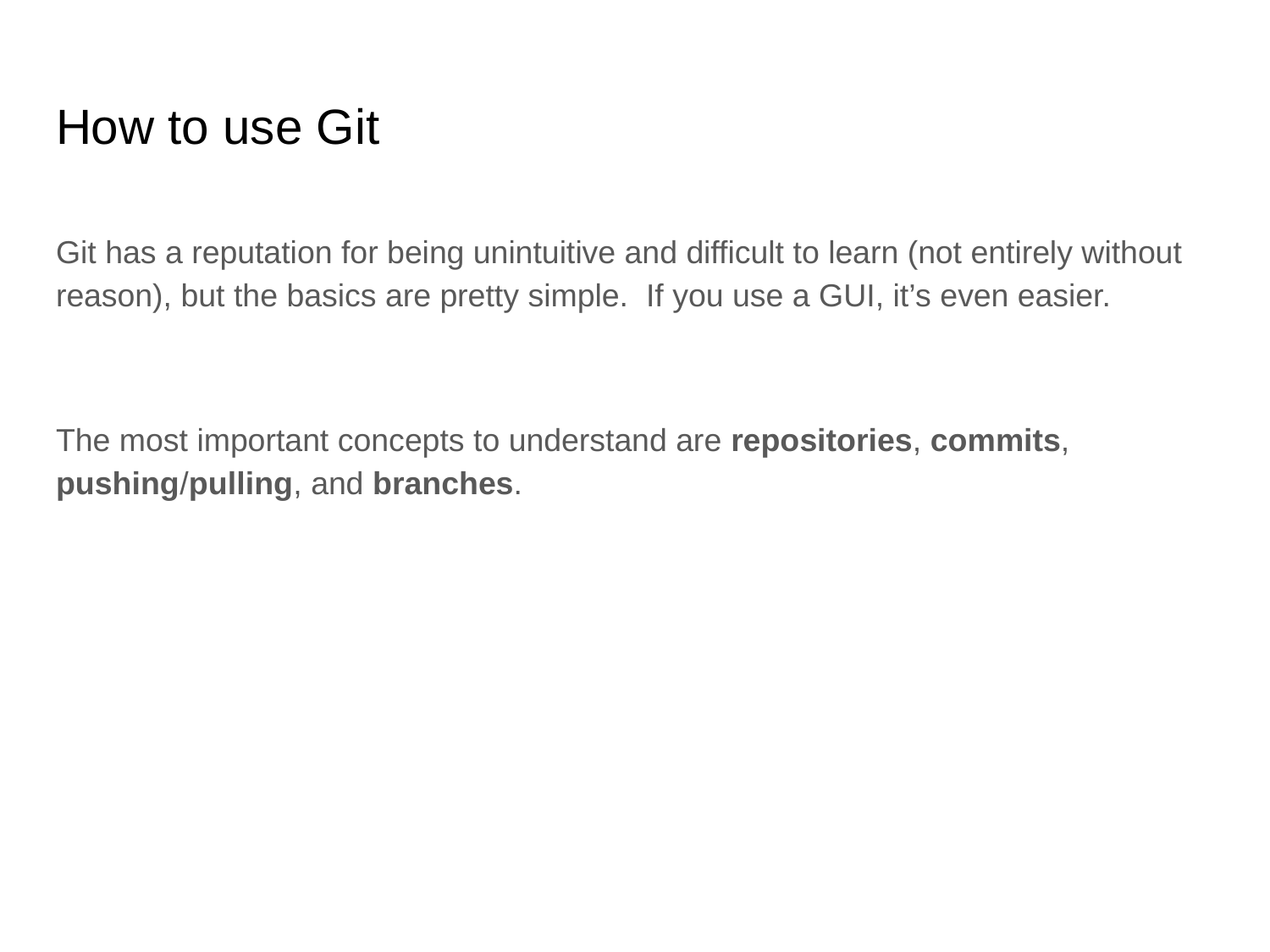

# How to use Git
Git has a reputation for being unintuitive and difficult to learn (not entirely without reason), but the basics are pretty simple.  If you use a GUI, it’s even easier.

The most important concepts to understand are repositories, commits, pushing/pulling, and branches.